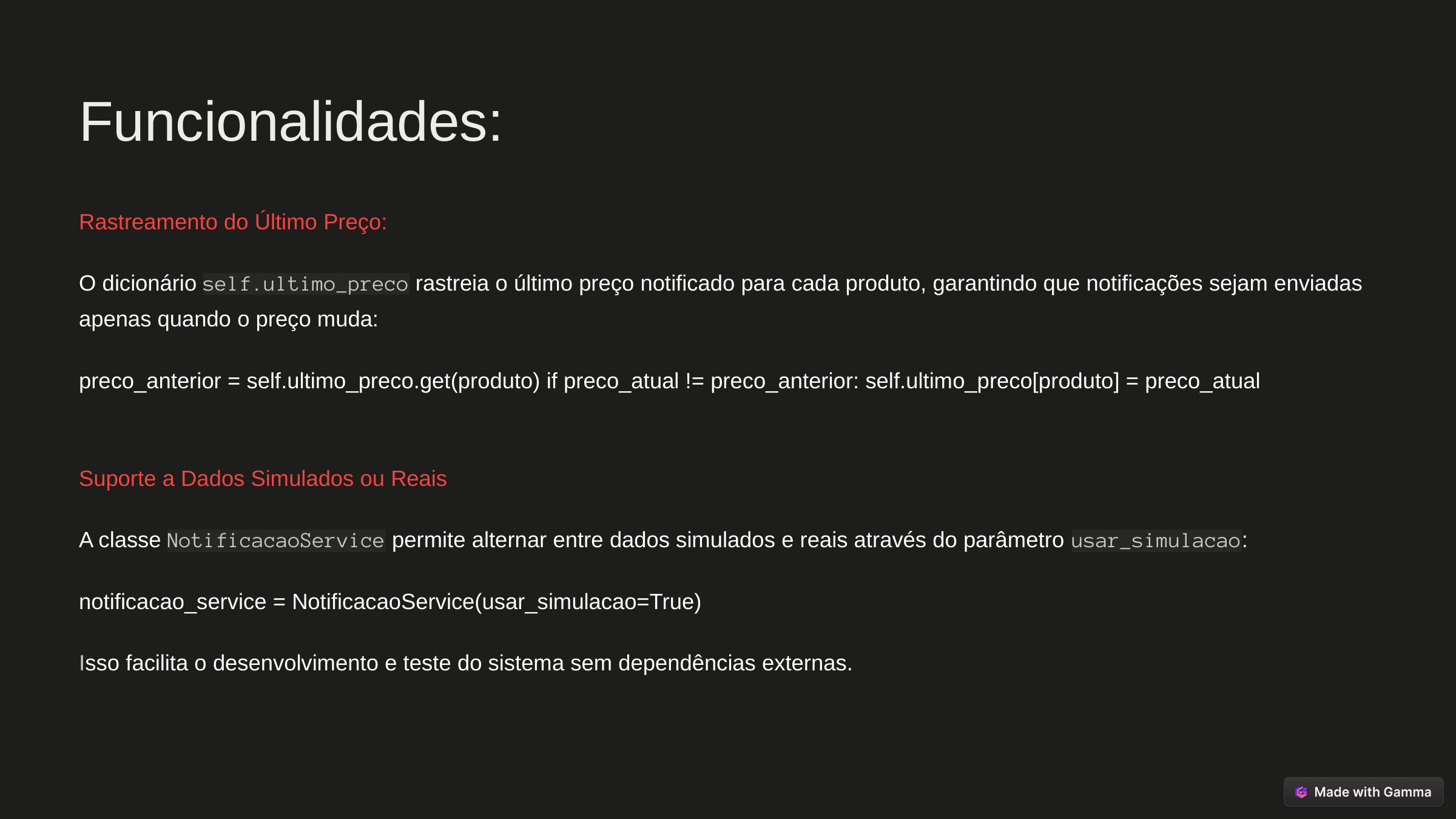

Funcionalidades:
Rastreamento do Último Preço:
O dicionário self.ultimo_preco rastreia o último preço notificado para cada produto, garantindo que notificações sejam enviadas apenas quando o preço muda:
preco_anterior = self.ultimo_preco.get(produto) if preco_atual != preco_anterior: self.ultimo_preco[produto] = preco_atual
Suporte a Dados Simulados ou Reais
A classe NotificacaoService permite alternar entre dados simulados e reais através do parâmetro usar_simulacao:
notificacao_service = NotificacaoService(usar_simulacao=True)
Isso facilita o desenvolvimento e teste do sistema sem dependências externas.